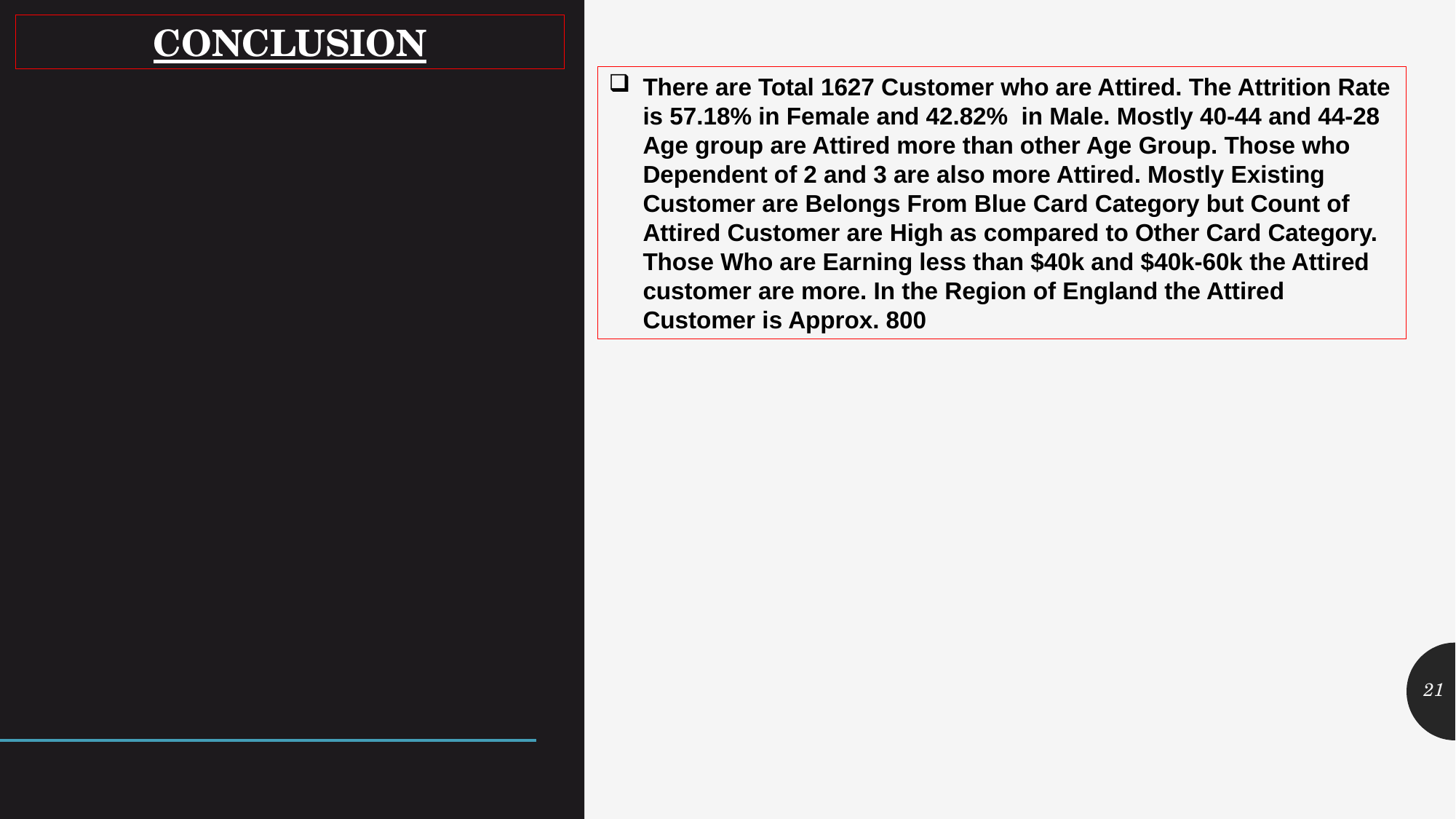

CONCLUSION
There are Total 1627 Customer who are Attired. The Attrition Rate is 57.18% in Female and 42.82%  in Male. Mostly 40-44 and 44-28 Age group are Attired more than other Age Group. Those who Dependent of 2 and 3 are also more Attired. Mostly Existing Customer are Belongs From Blue Card Category but Count of Attired Customer are High as compared to Other Card Category. Those Who are Earning less than $40k and $40k-60k the Attired customer are more. In the Region of England the Attired Customer is Approx. 800
21